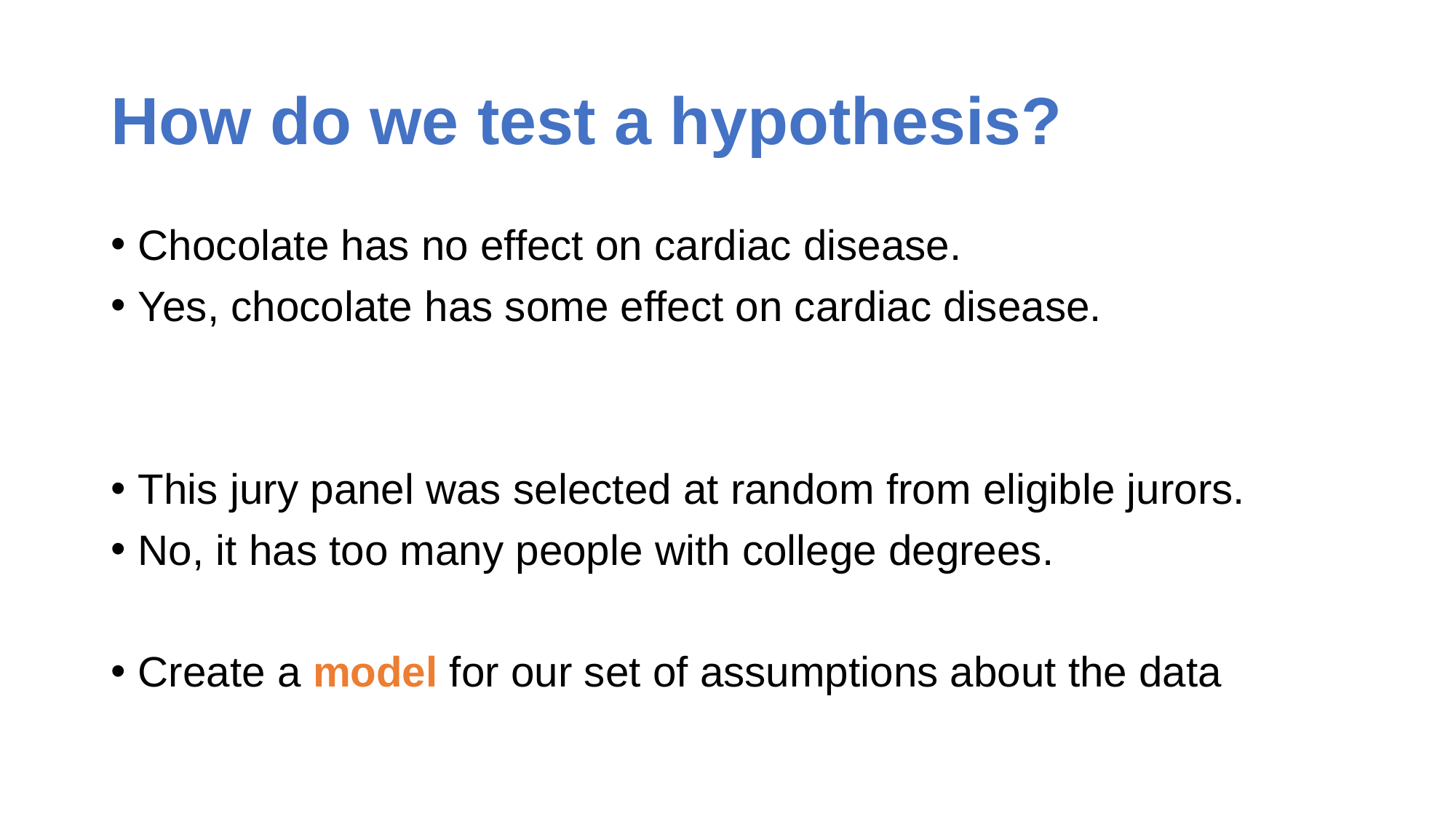

# How do we test a hypothesis?
Chocolate has no effect on cardiac disease.
Yes, chocolate has some effect on cardiac disease.

This jury panel was selected at random from eligible jurors.
No, it has too many people with college degrees.

Create a model for our set of assumptions about the data